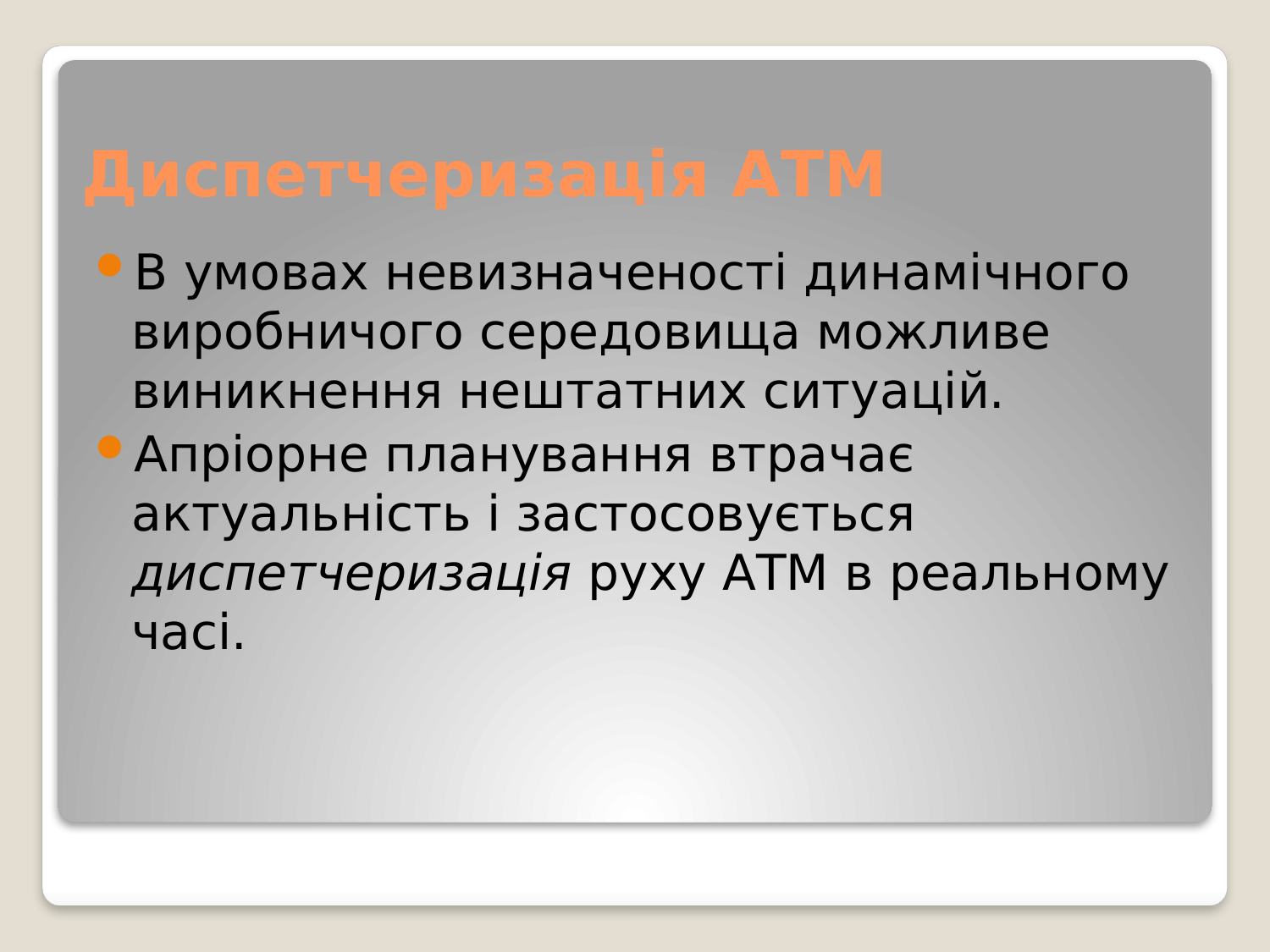

# Диспетчеризація АТМ
В умовах невизначеності динамічного виробничого середовища можливе виникнення нештатних ситуацій.
Апріорне планування втрачає актуальність і застосовується диспетчеризація руху АТМ в реальному часі.